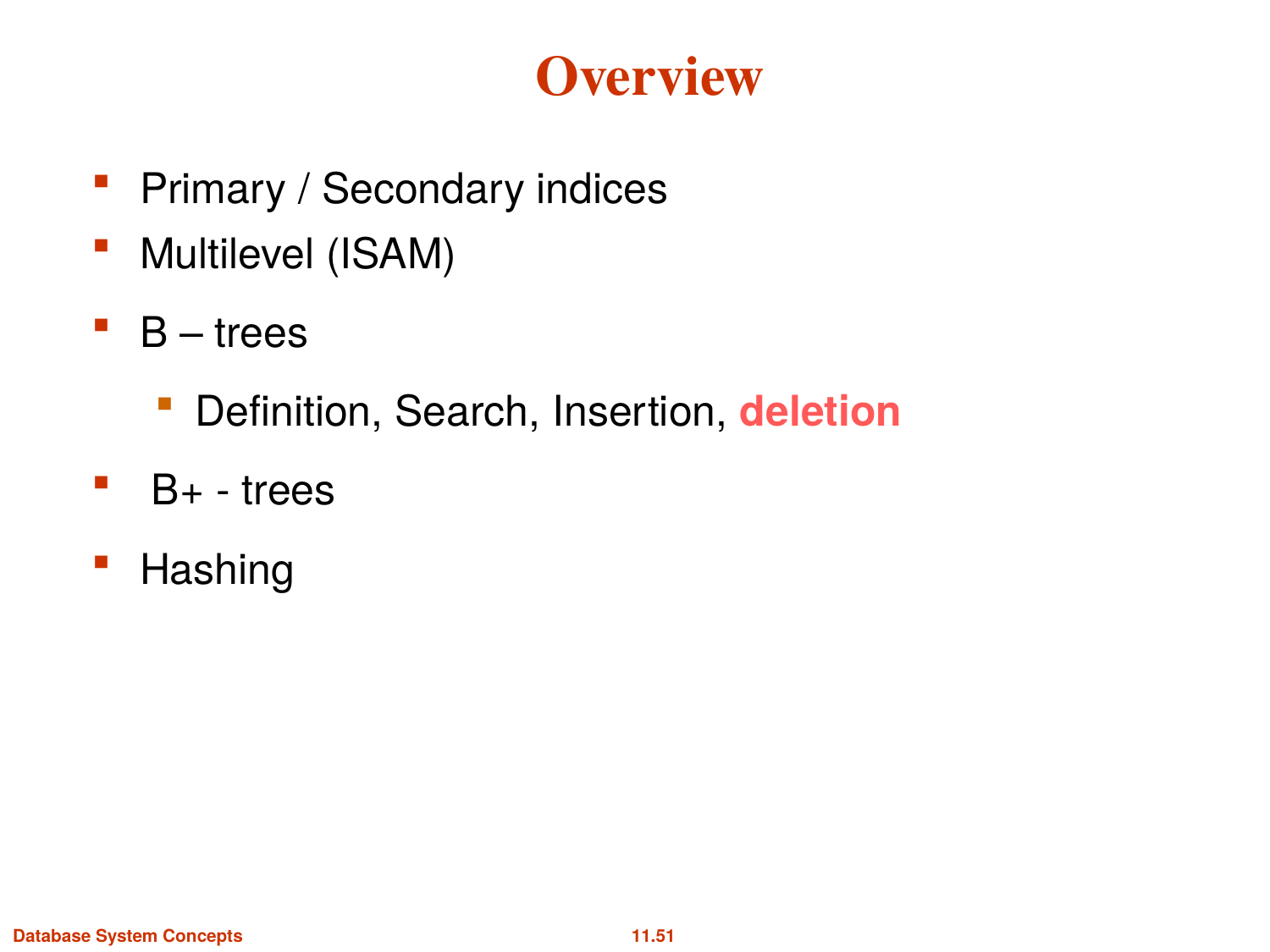

# Overview
Primary / Secondary indices
Multilevel (ISAM)
B – trees
Definition, Search, Insertion, deletion
 B+ - trees
Hashing